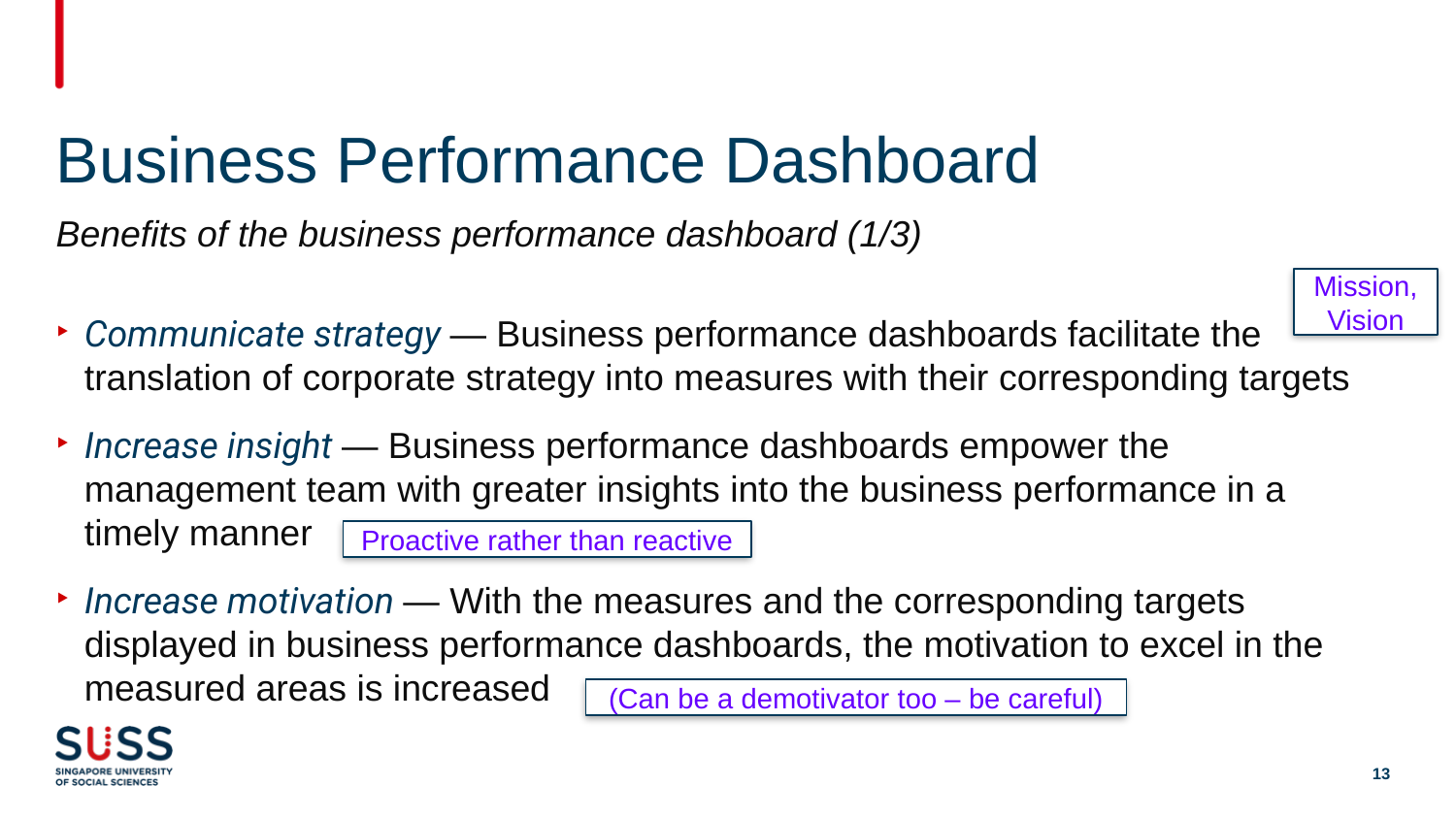

# Business Performance Dashboard
Benefits of the business performance dashboard (1/3)
Mission, Vision
Communicate strategy — Business performance dashboards facilitate the translation of corporate strategy into measures with their corresponding targets
Increase insight — Business performance dashboards empower the management team with greater insights into the business performance in a timely manner
Increase motivation — With the measures and the corresponding targets displayed in business performance dashboards, the motivation to excel in the measured areas is increased
Proactive rather than reactive
(Can be a demotivator too – be careful)